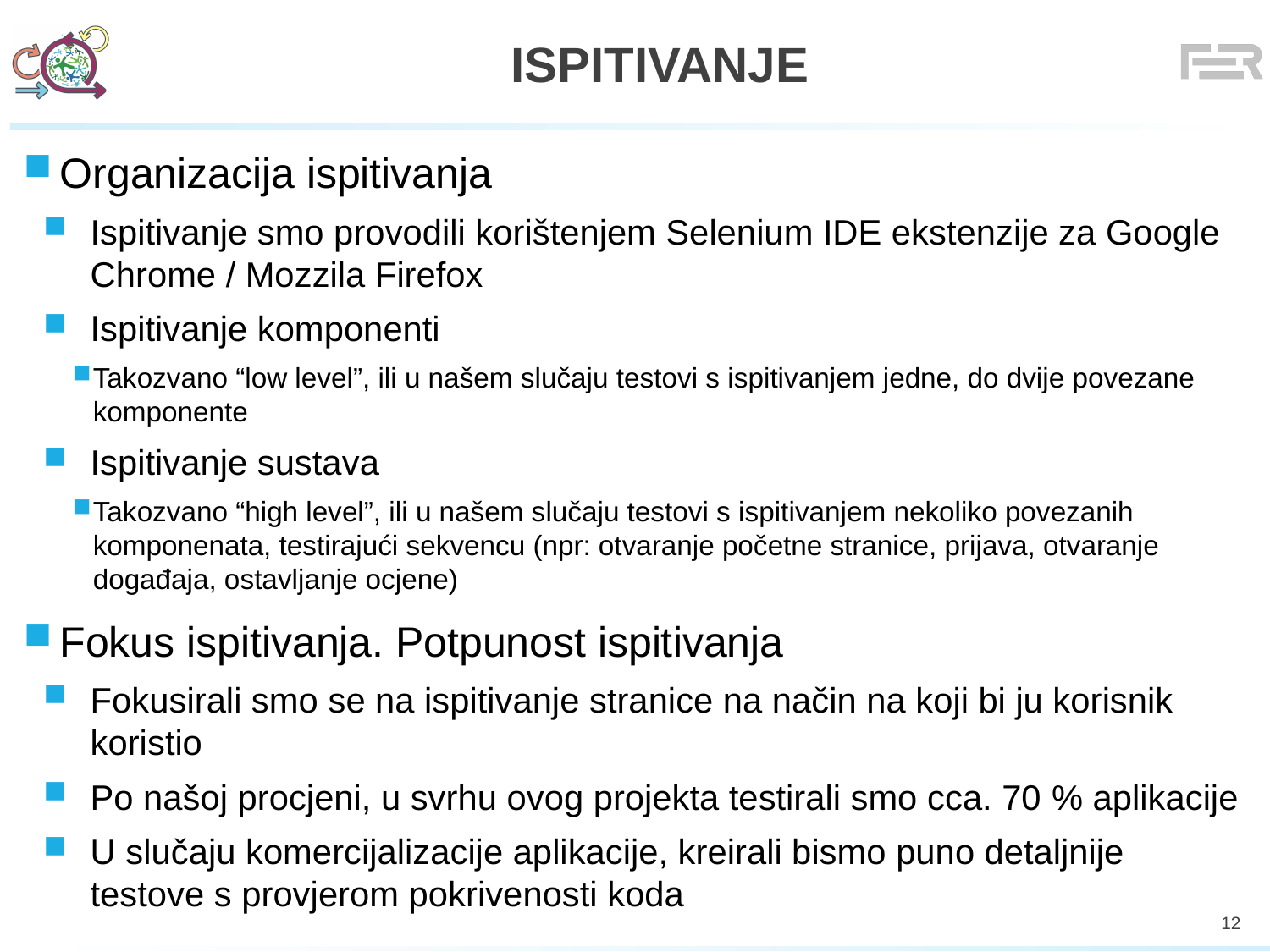

# Ispitivanje
Organizacija ispitivanja
Ispitivanje smo provodili korištenjem Selenium IDE ekstenzije za Google Chrome / Mozzila Firefox
Ispitivanje komponenti
Takozvano “low level”, ili u našem slučaju testovi s ispitivanjem jedne, do dvije povezane komponente
Ispitivanje sustava
Takozvano “high level”, ili u našem slučaju testovi s ispitivanjem nekoliko povezanih komponenata, testirajući sekvencu (npr: otvaranje početne stranice, prijava, otvaranje događaja, ostavljanje ocjene)
Fokus ispitivanja. Potpunost ispitivanja
Fokusirali smo se na ispitivanje stranice na način na koji bi ju korisnik koristio
Po našoj procjeni, u svrhu ovog projekta testirali smo cca. 70 % aplikacije
U slučaju komercijalizacije aplikacije, kreirali bismo puno detaljnije testove s provjerom pokrivenosti koda
12